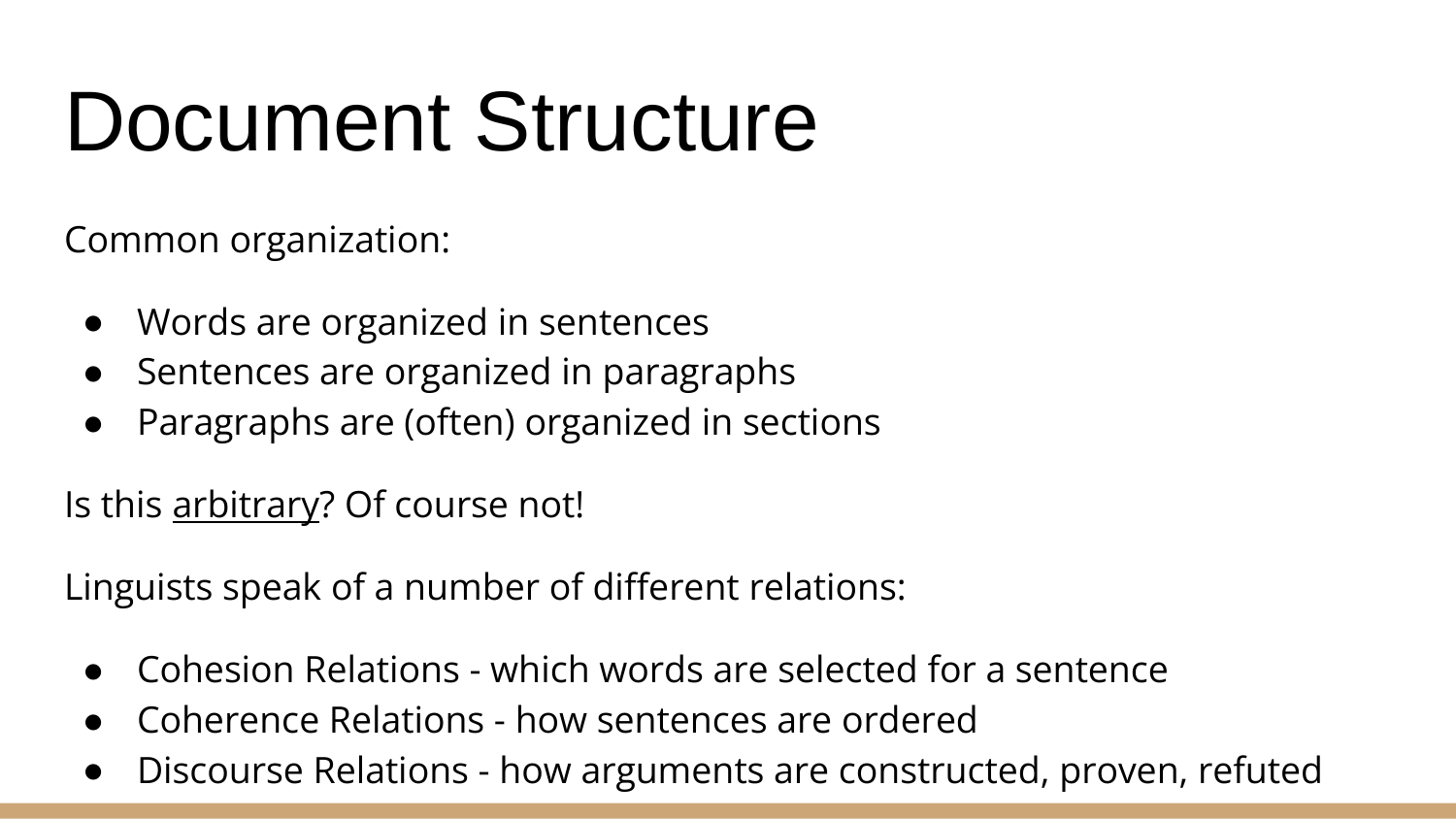

# Document Structure
Common organization:
Words are organized in sentences
Sentences are organized in paragraphs
Paragraphs are (often) organized in sections
Is this arbitrary? Of course not!
Linguists speak of a number of different relations:
Cohesion Relations - which words are selected for a sentence
Coherence Relations - how sentences are ordered
Discourse Relations - how arguments are constructed, proven, refuted